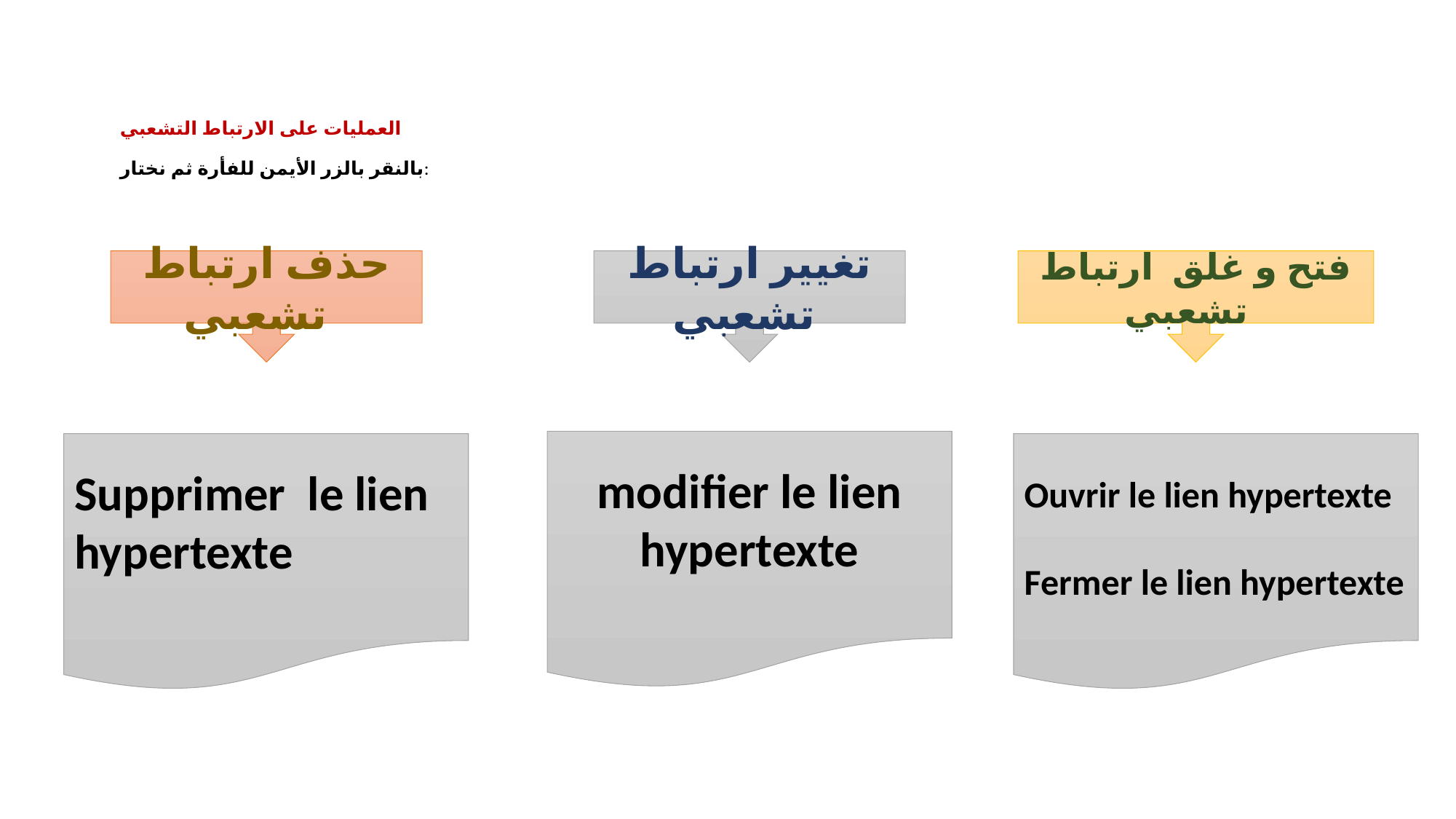

# العمليات على الارتباط التشعبي بالنقر بالزر الأيمن للفأرة ثم نختار:
حذف ارتباط تشعبي
تغيير ارتباط تشعبي
فتح و غلق  ارتباط تشعبي
modifier le lien hypertexte

Supprimer  le lien hypertexte

Ouvrir le lien hypertexte

Fermer le lien hypertexte